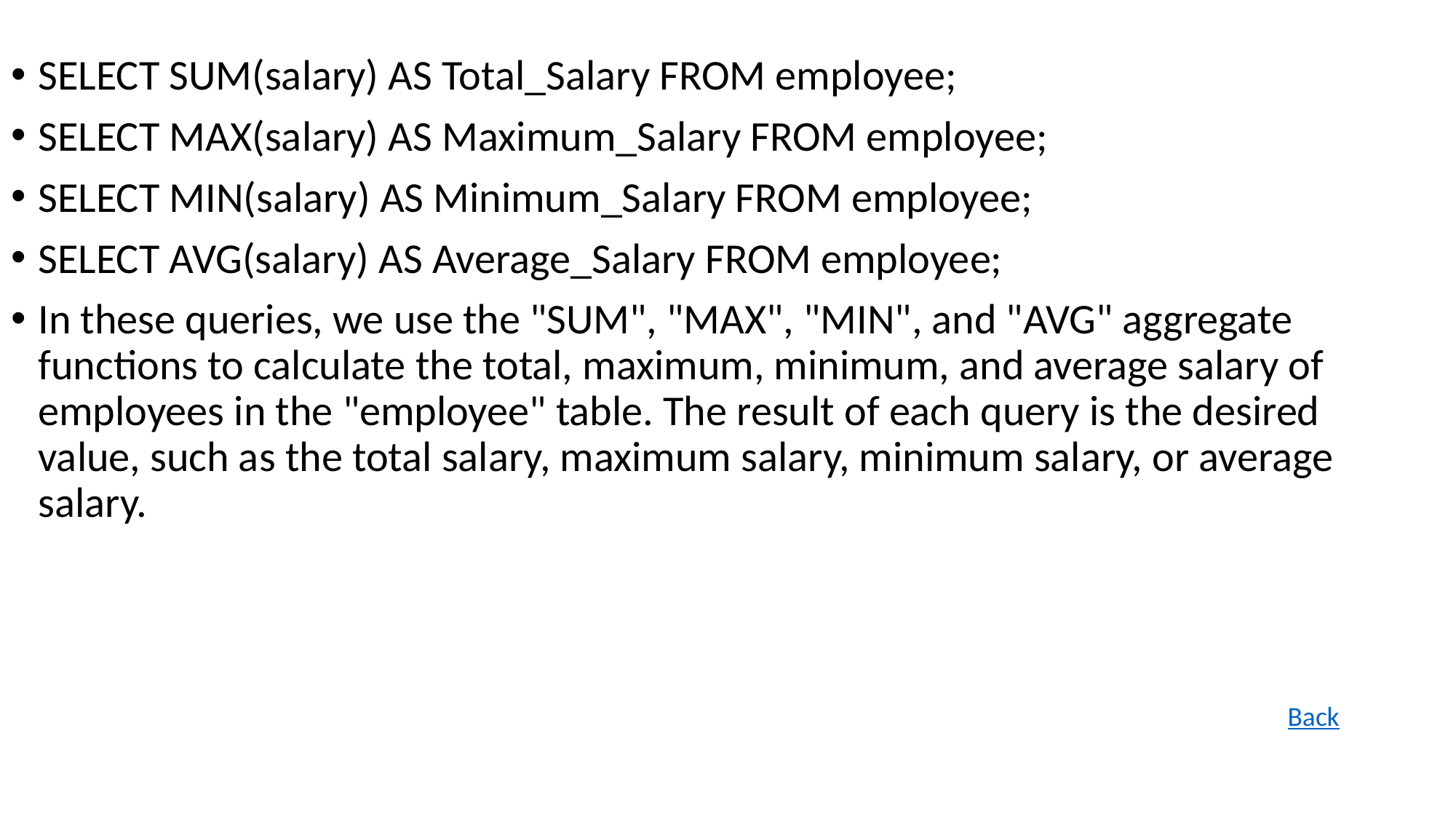

SELECT SUM(salary) AS Total_Salary FROM employee;
SELECT MAX(salary) AS Maximum_Salary FROM employee;
SELECT MIN(salary) AS Minimum_Salary FROM employee;
SELECT AVG(salary) AS Average_Salary FROM employee;
In these queries, we use the "SUM", "MAX", "MIN", and "AVG" aggregate functions to calculate the total, maximum, minimum, and average salary of employees in the "employee" table. The result of each query is the desired value, such as the total salary, maximum salary, minimum salary, or average salary.
Back